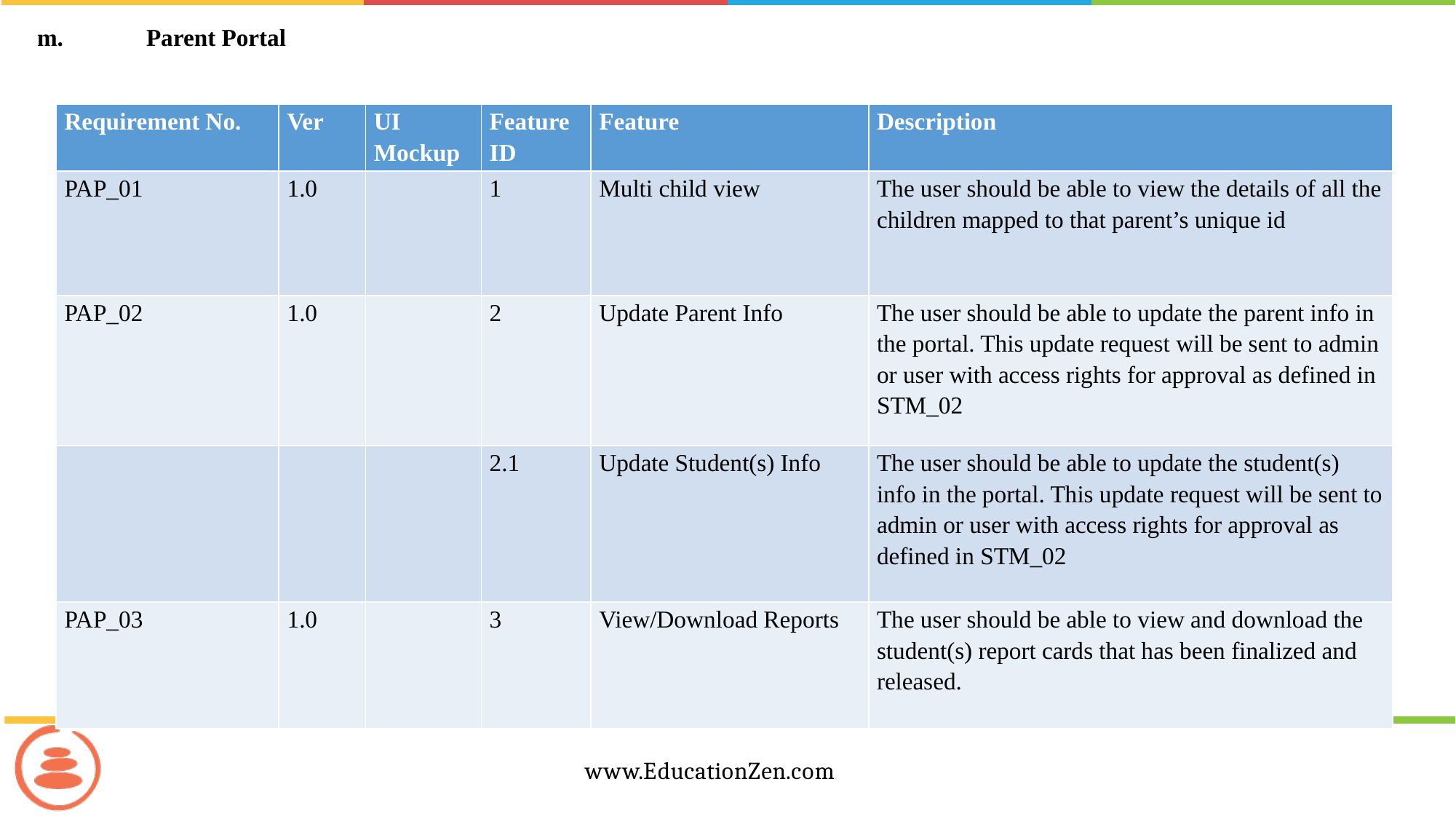

m.	Parent Portal
| Requirement No. | Ver | UI Mockup | Feature ID | Feature | Description |
| --- | --- | --- | --- | --- | --- |
| PAP\_01 | 1.0 |  | 1 | Multi child view | The user should be able to view the details of all the children mapped to that parent’s unique id |
| PAP\_02 | 1.0 |  | 2 | Update Parent Info | The user should be able to update the parent info in the portal. This update request will be sent to admin or user with access rights for approval as defined in STM\_02 |
|  |  |  | 2.1 | Update Student(s) Info | The user should be able to update the student(s) info in the portal. This update request will be sent to admin or user with access rights for approval as defined in STM\_02 |
| PAP\_03 | 1.0 |  | 3 | View/Download Reports | The user should be able to view and download the student(s) report cards that has been finalized and released. |